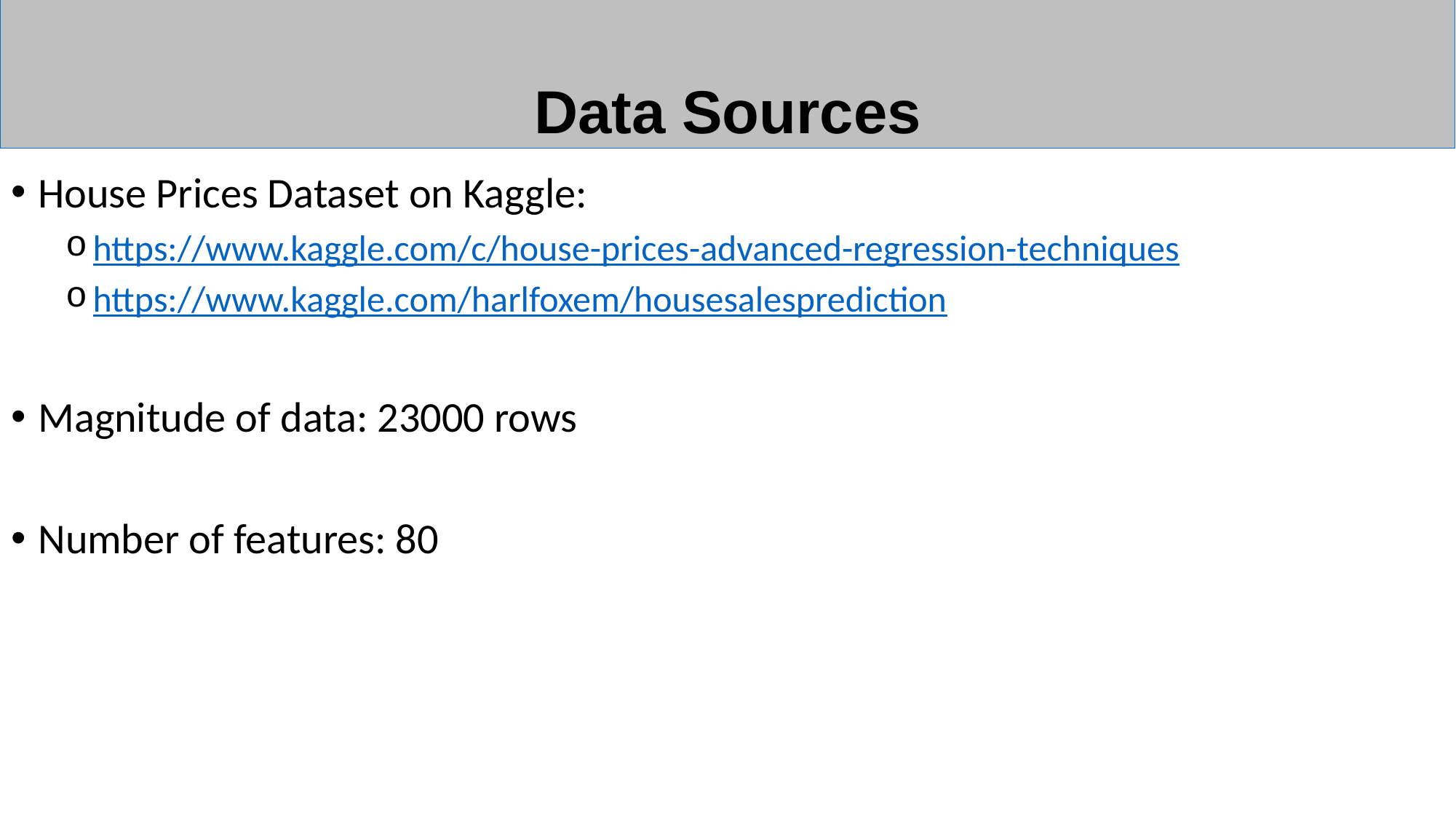

Data Sources
House Prices Dataset on Kaggle:
https://www.kaggle.com/c/house-prices-advanced-regression-techniques
https://www.kaggle.com/harlfoxem/housesalesprediction

Magnitude of data: 23000 rows

Number of features: 80